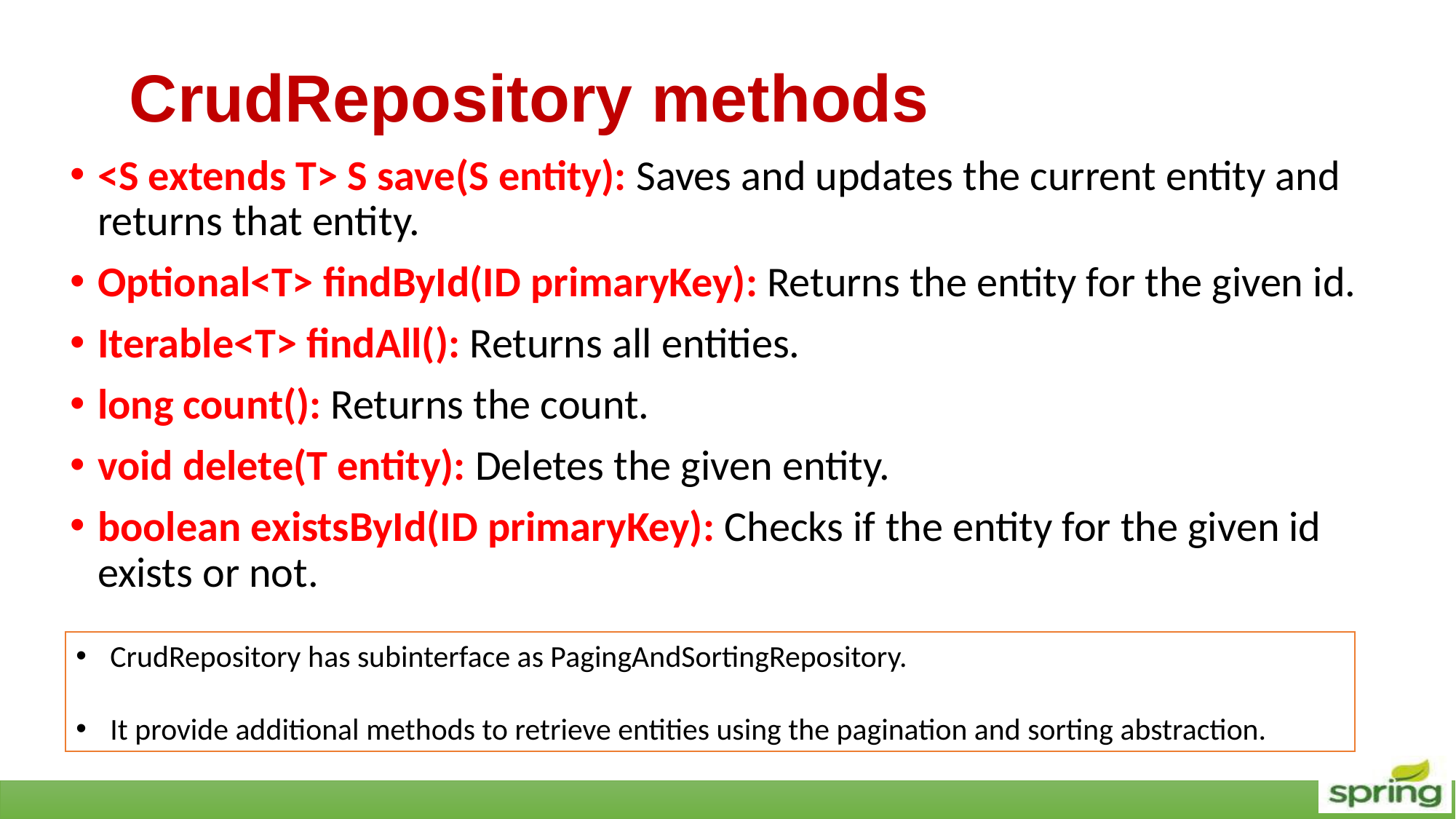

# CrudRepository methods
<S extends T> S save(S entity): Saves and updates the current entity and returns that entity.
Optional<T> findById(ID primaryKey): Returns the entity for the given id.
Iterable<T> findAll(): Returns all entities.
long count(): Returns the count.
void delete(T entity): Deletes the given entity.
boolean existsById(ID primaryKey): Checks if the entity for the given id exists or not.
CrudRepository has subinterface as PagingAndSortingRepository.
It provide additional methods to retrieve entities using the pagination and sorting abstraction.